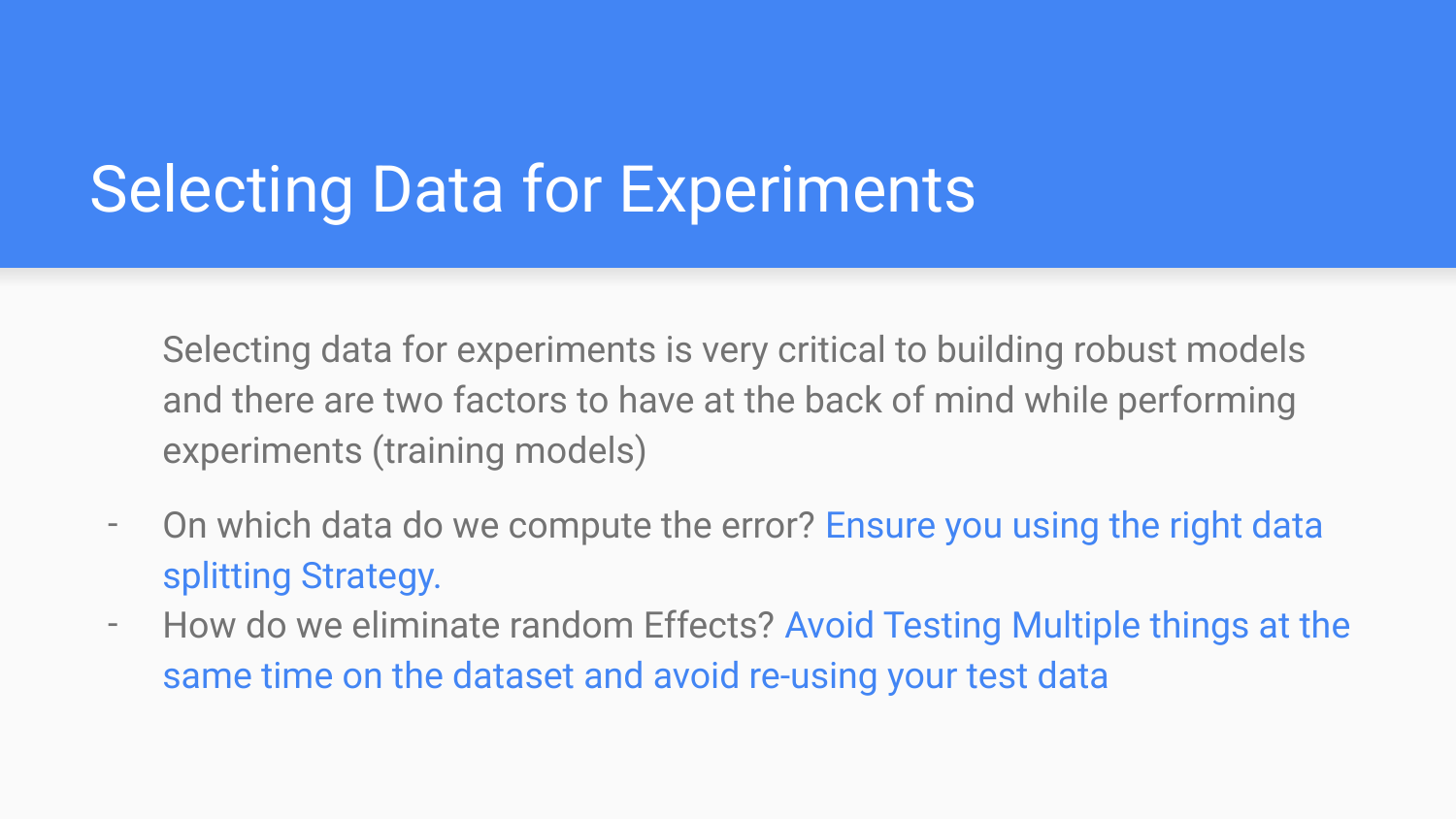

# Selecting Data for Experiments
Selecting data for experiments is very critical to building robust models and there are two factors to have at the back of mind while performing experiments (training models)
On which data do we compute the error? Ensure you using the right data splitting Strategy.
How do we eliminate random Effects? Avoid Testing Multiple things at the same time on the dataset and avoid re-using your test data